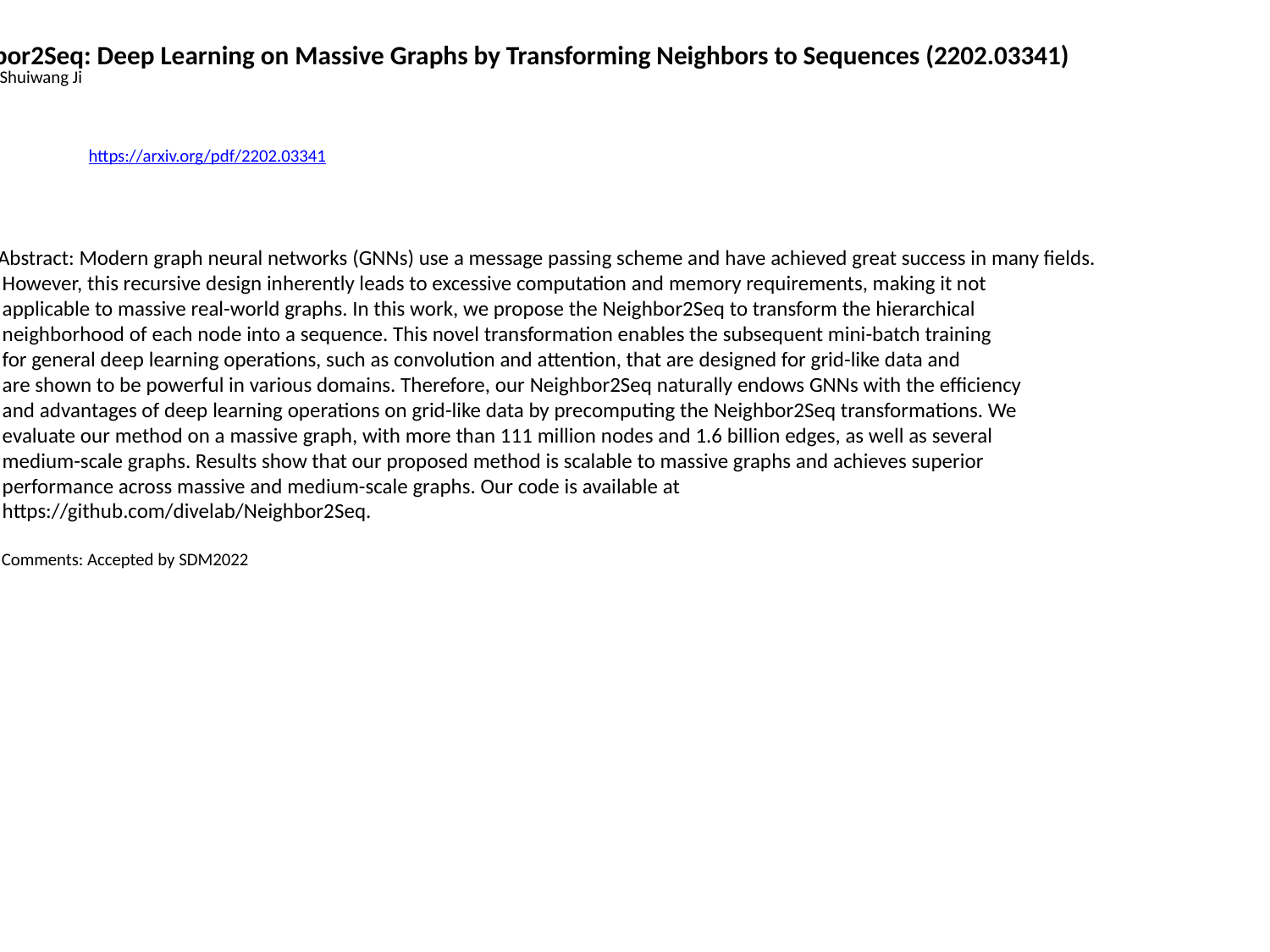

Neighbor2Seq: Deep Learning on Massive Graphs by Transforming Neighbors to Sequences (2202.03341)
Meng Liu,Shuiwang Ji

https://arxiv.org/pdf/2202.03341

Abstract: Modern graph neural networks (GNNs) use a message passing scheme and have achieved great success in many fields.
 However, this recursive design inherently leads to excessive computation and memory requirements, making it not
 applicable to massive real-world graphs. In this work, we propose the Neighbor2Seq to transform the hierarchical
 neighborhood of each node into a sequence. This novel transformation enables the subsequent mini-batch training
 for general deep learning operations, such as convolution and attention, that are designed for grid-like data and
 are shown to be powerful in various domains. Therefore, our Neighbor2Seq naturally endows GNNs with the efficiency
 and advantages of deep learning operations on grid-like data by precomputing the Neighbor2Seq transformations. We
 evaluate our method on a massive graph, with more than 111 million nodes and 1.6 billion edges, as well as several
 medium-scale graphs. Results show that our proposed method is scalable to massive graphs and achieves superior
 performance across massive and medium-scale graphs. Our code is available at
 https://github.com/divelab/Neighbor2Seq.
 Comments: Accepted by SDM2022